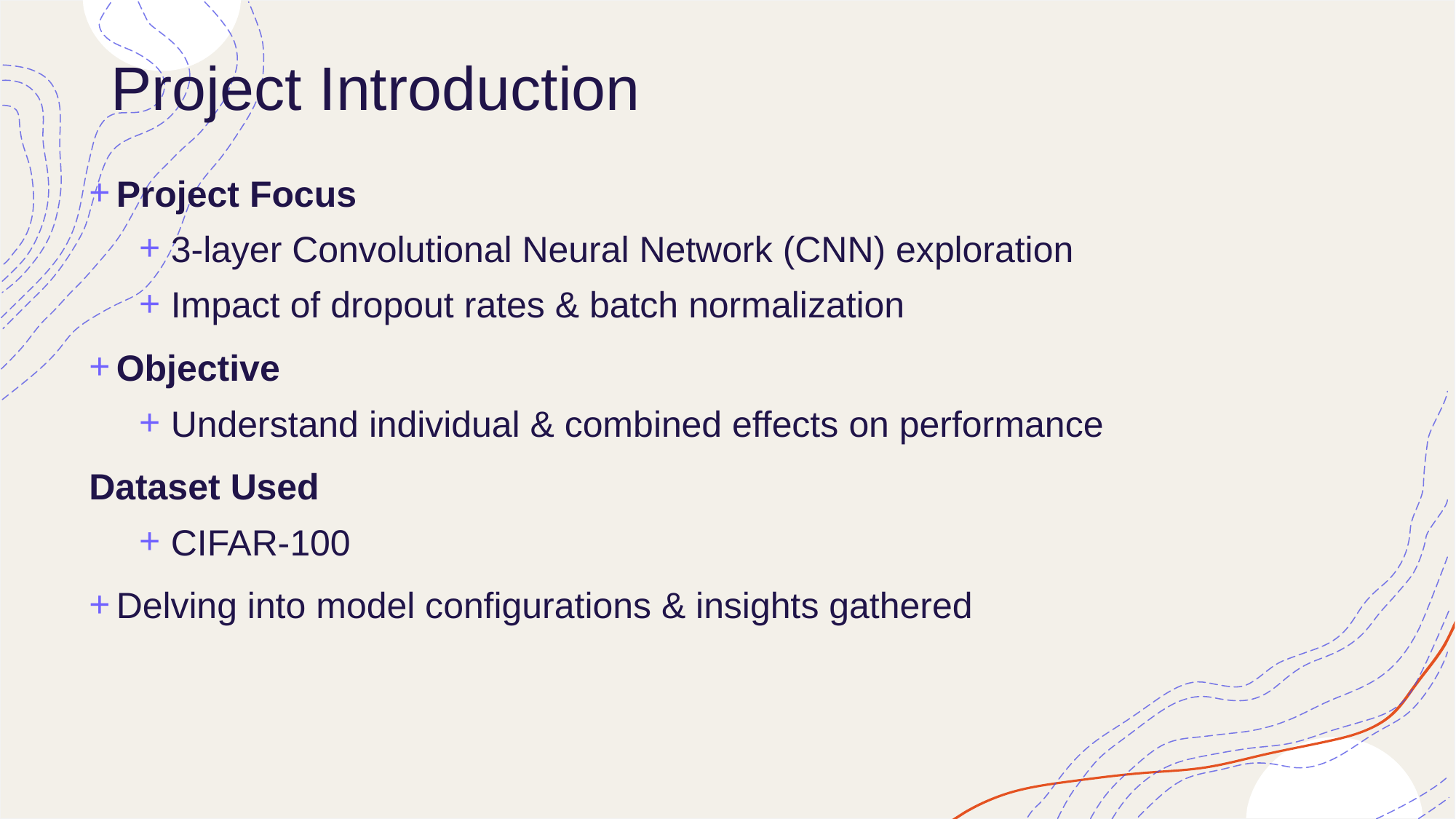

# Project Introduction
Project Focus
3-layer Convolutional Neural Network (CNN) exploration
Impact of dropout rates & batch normalization
Objective
Understand individual & combined effects on performance
Dataset Used
CIFAR-100
Delving into model configurations & insights gathered